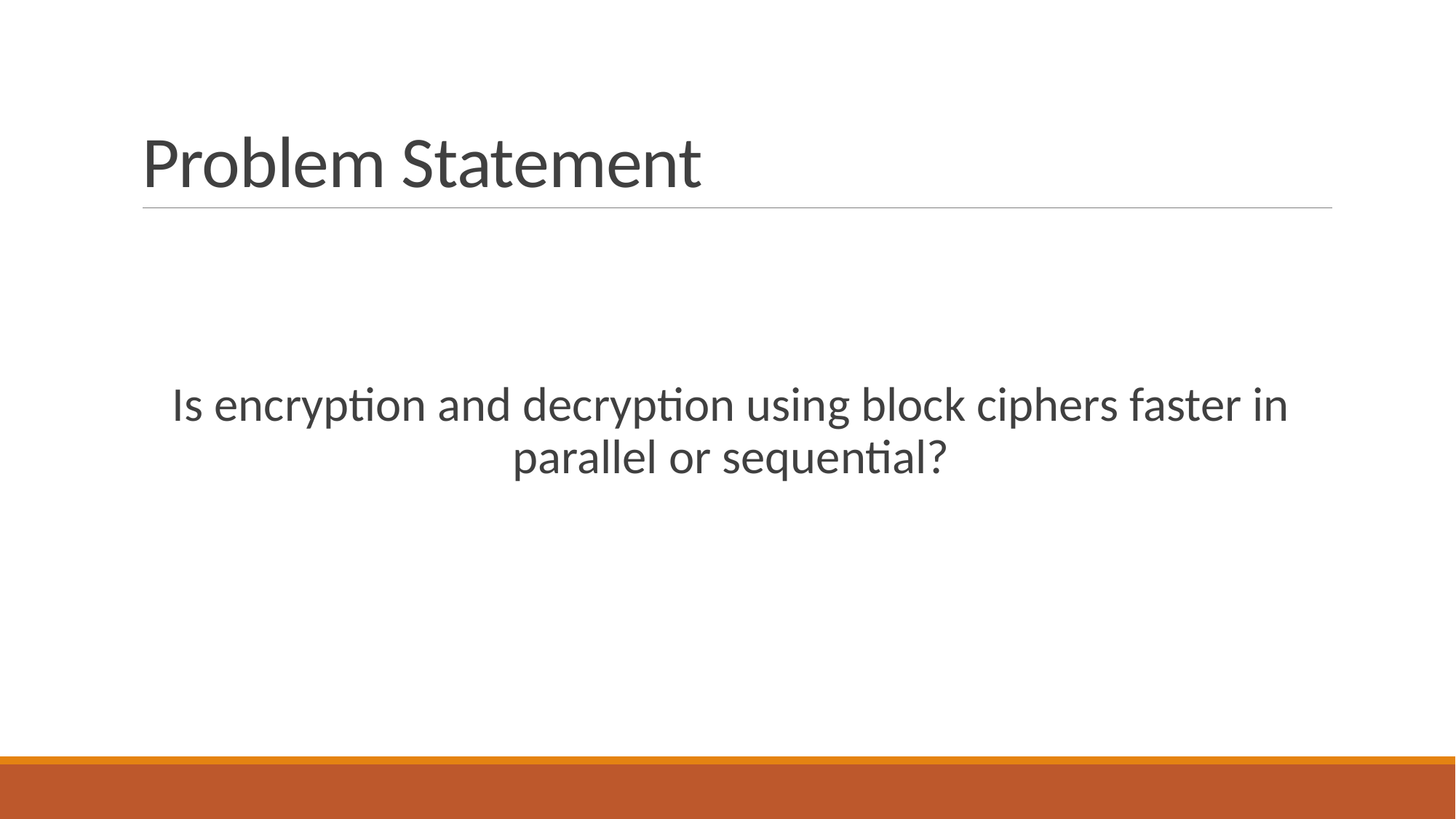

# Problem Statement

Is encryption and decryption using block ciphers faster in parallel or sequential?